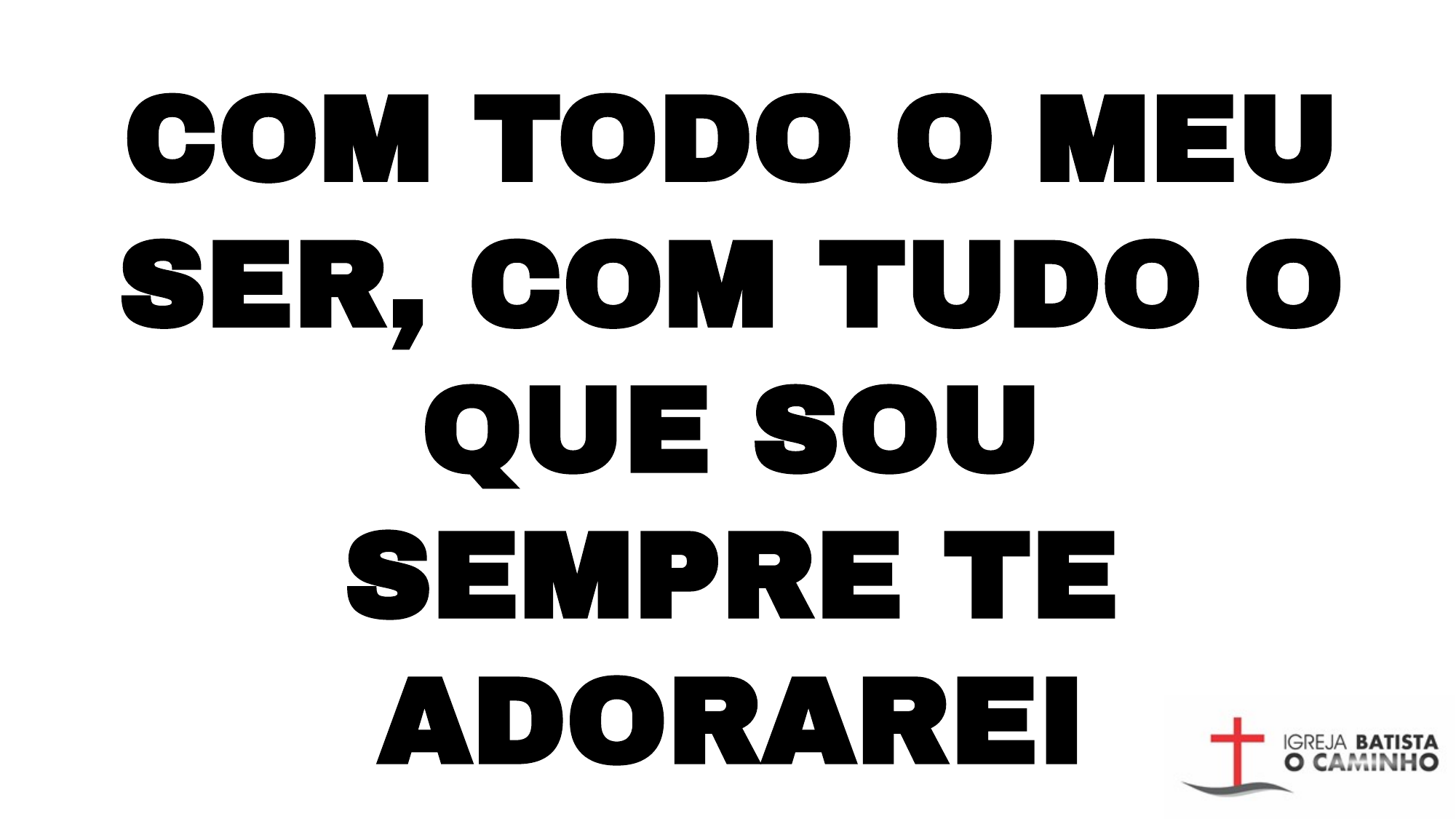

# COM TODO O MEU SER, COM TUDO O QUE SOU SEMPRE TE ADORAREI